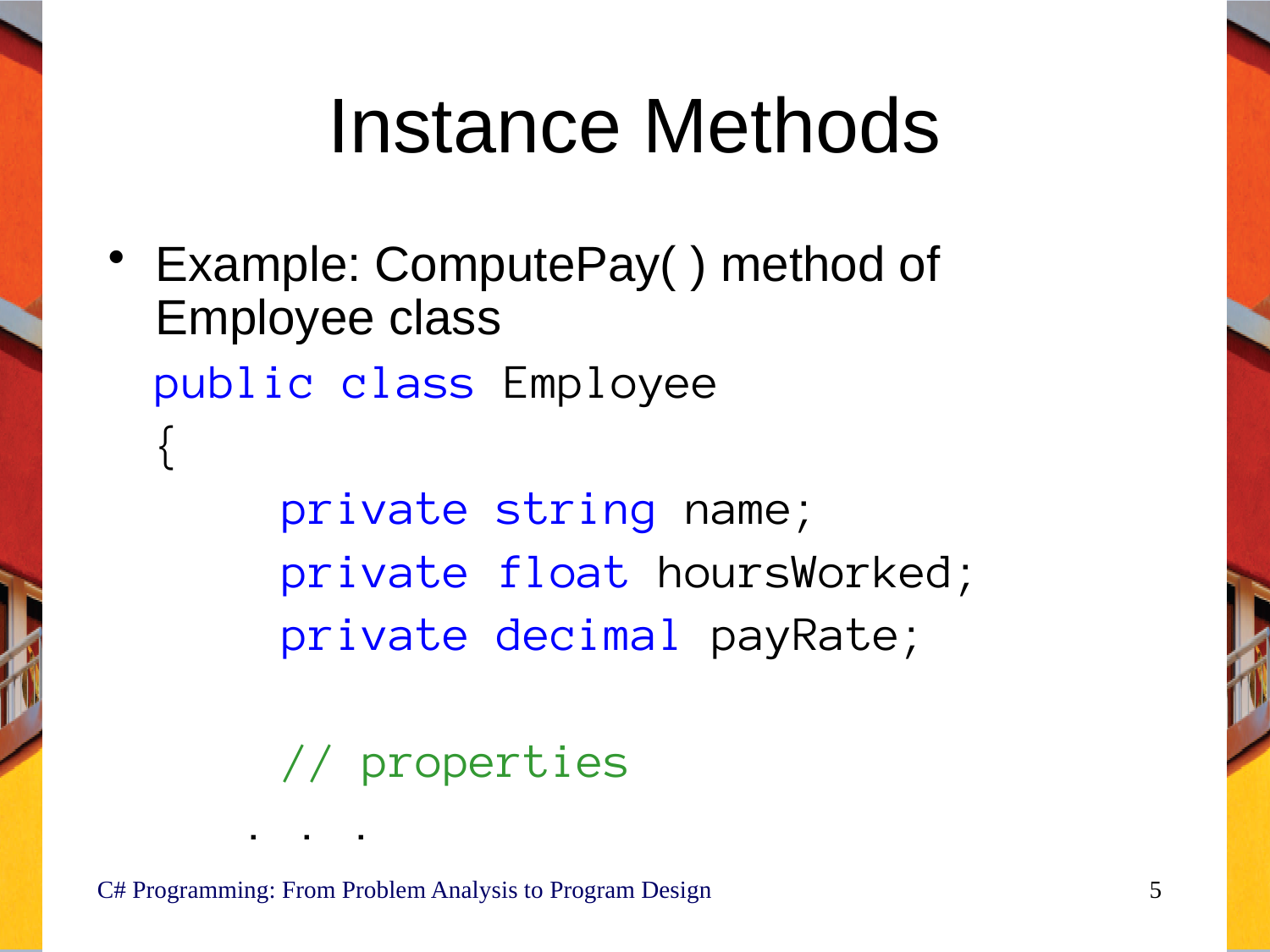

# Instance Methods
Example: ComputePay( ) method of Employee class
	public class Employee
	{
		private string name;
		private float hoursWorked;
		private decimal payRate;

		// properties
     . . .
C# Programming: From Problem Analysis to Program Design

5